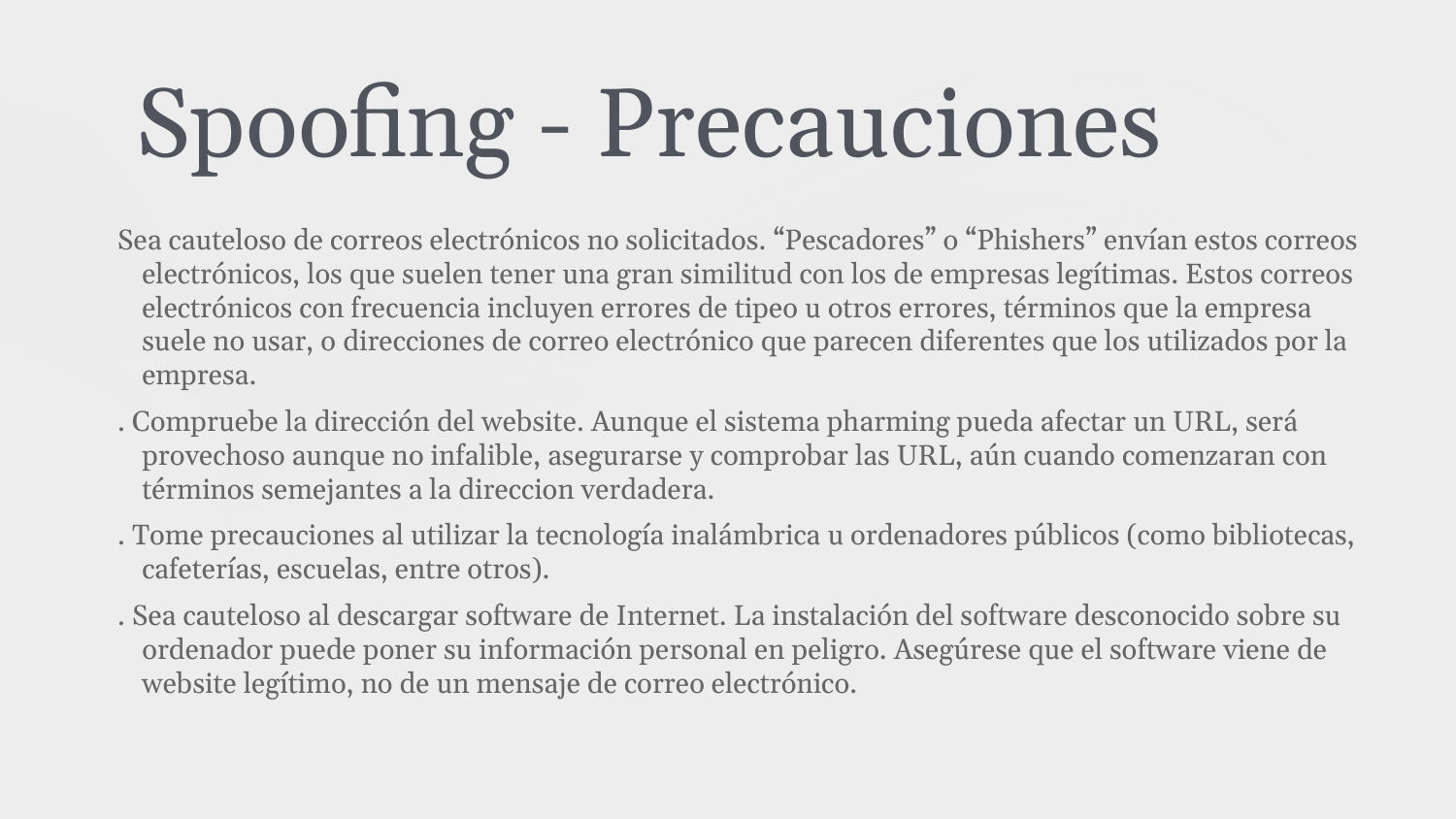

# Spoofing - Precauciones
Sea cauteloso de correos electrónicos no solicitados. “Pescadores” o “Phishers” envían estos correos electrónicos, los que suelen tener una gran similitud con los de empresas legítimas. Estos correos electrónicos con frecuencia incluyen errores de tipeo u otros errores, términos que la empresa suele no usar, o direcciones de correo electrónico que parecen diferentes que los utilizados por la empresa.
. Compruebe la dirección del website. Aunque el sistema pharming pueda afectar un URL, será provechoso aunque no infalible, asegurarse y comprobar las URL, aún cuando comenzaran con términos semejantes a la direccion verdadera.
. Tome precauciones al utilizar la tecnología inalámbrica u ordenadores públicos (como bibliotecas, cafeterías, escuelas, entre otros).
. Sea cauteloso al descargar software de Internet. La instalación del software desconocido sobre su ordenador puede poner su información personal en peligro. Asegúrese que el software viene de website legítimo, no de un mensaje de correo electrónico.